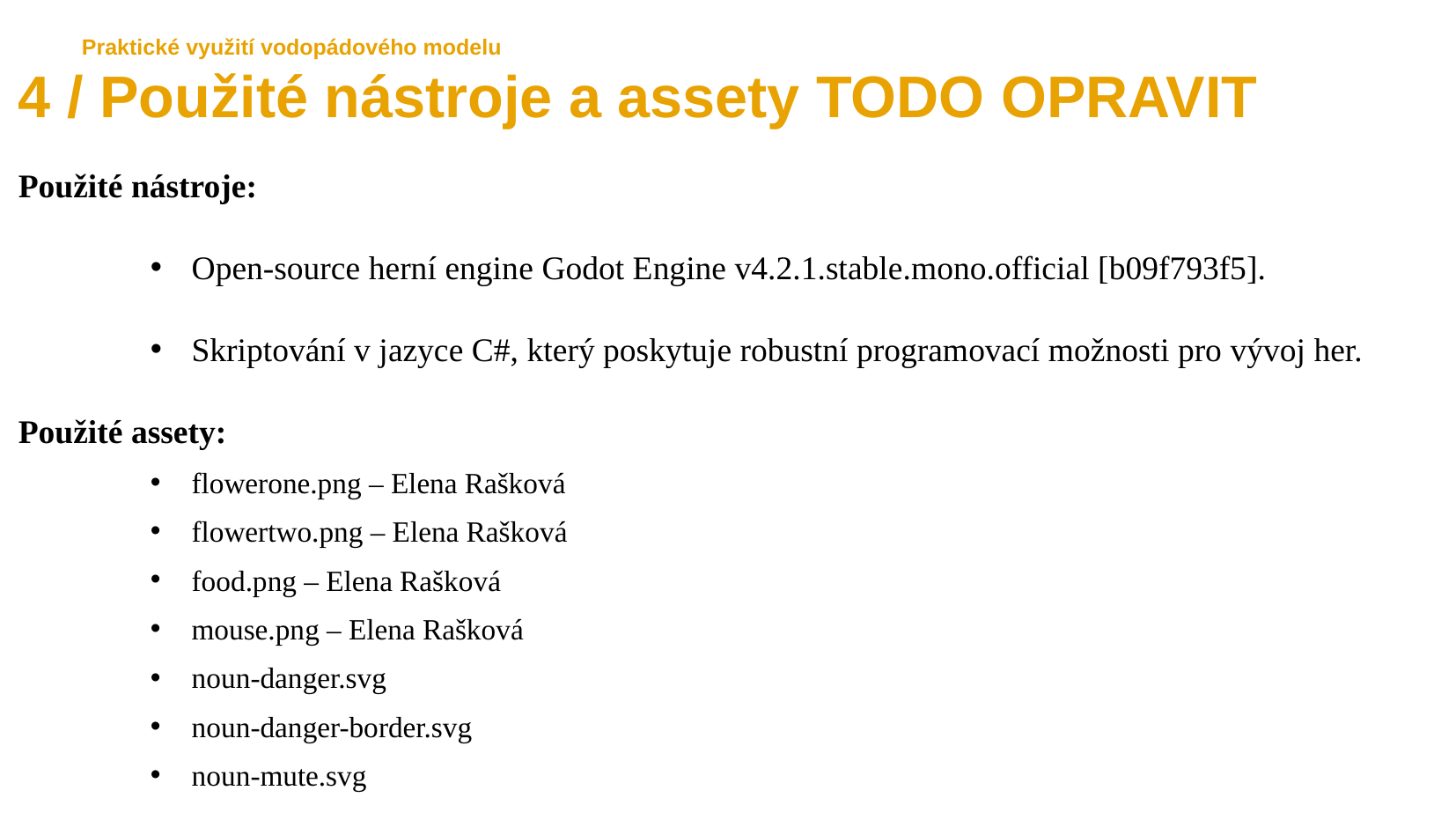

Praktické využití vodopádového modelu
4 / Použité nástroje a assety TODO OPRAVIT
Použité nástroje:
Open-source herní engine Godot Engine v4.2.1.stable.mono.official [b09f793f5].
Skriptování v jazyce C#, který poskytuje robustní programovací možnosti pro vývoj her.
Použité assety:
flowerone.png – Elena Rašková
flowertwo.png – Elena Rašková
food.png – Elena Rašková
mouse.png – Elena Rašková
noun-danger.svg
noun-danger-border.svg
noun-mute.svg